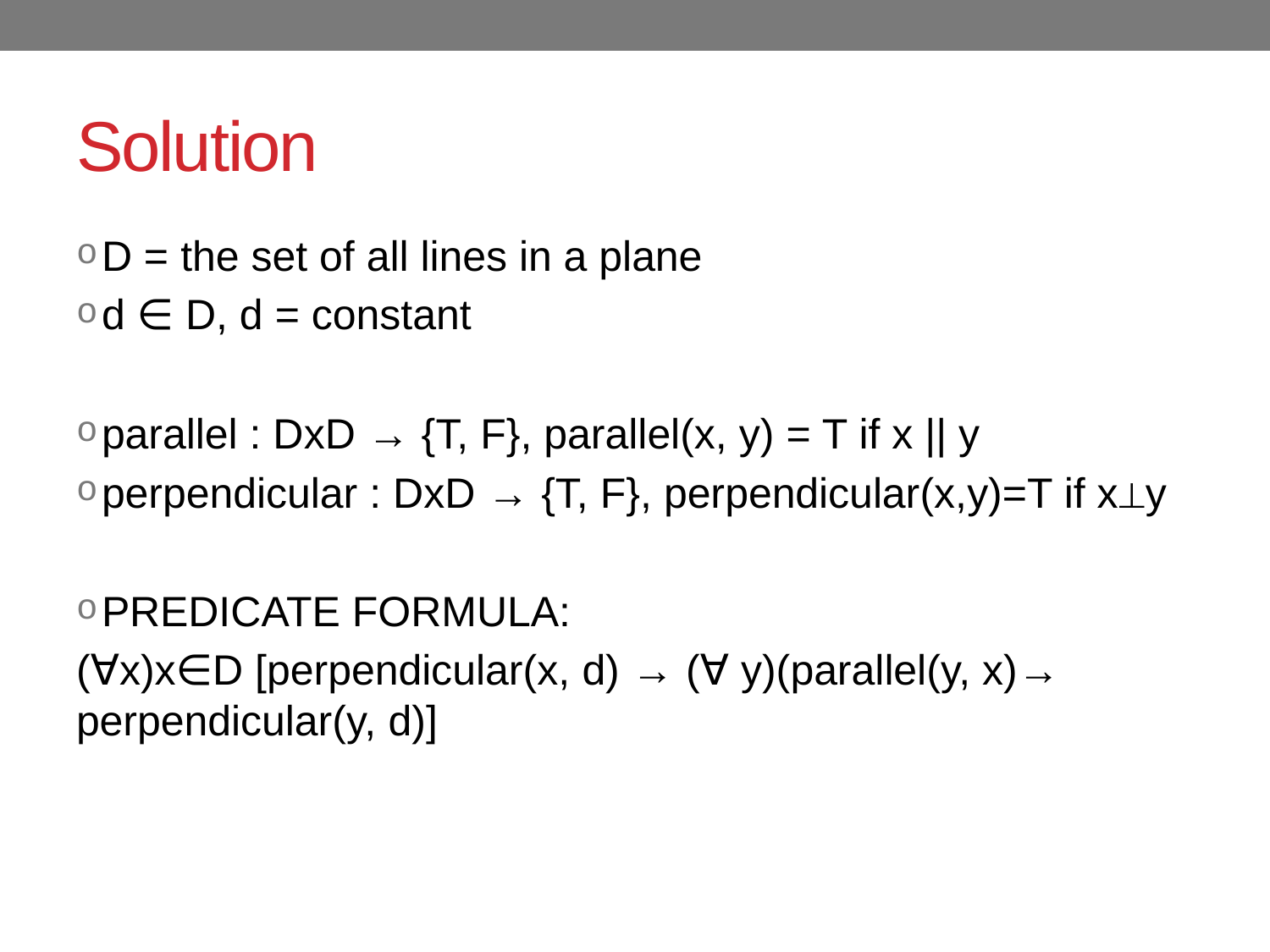

# Solution
D = the set of all lines in a plane
d ∈ D, d = constant

parallel : DxD → {T, F}, parallel(x, y) = T if x || y
perpendicular : DxD → {T, F}, perpendicular(x,y)=T if x⟂y

PREDICATE FORMULA:
(∀x)x∈D [perpendicular(x, d) → (∀ y)(parallel(y, x)→ perpendicular(y, d)]